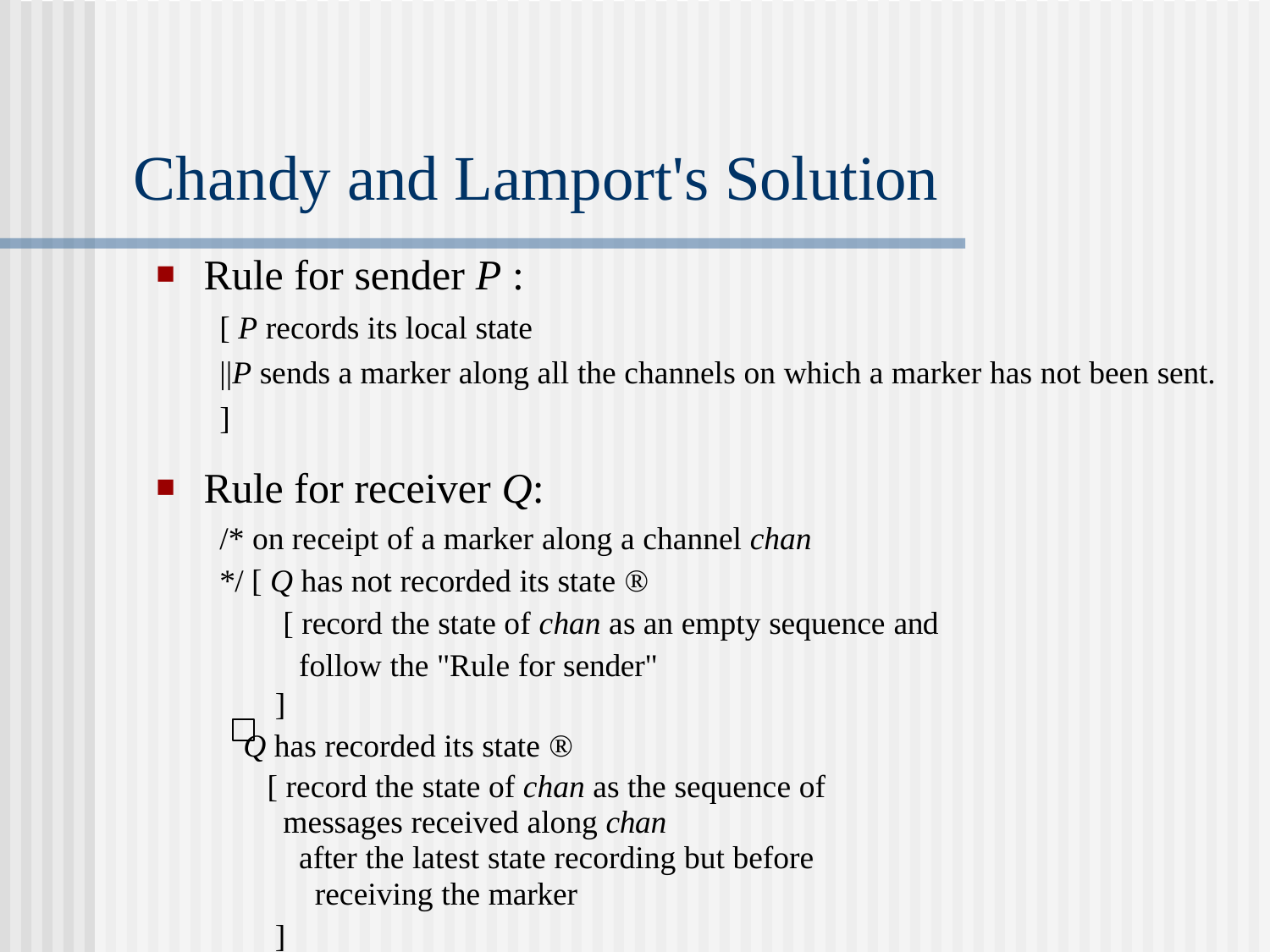

# Chandy and Lamport's Solution
Rule for sender P :
[ P records its local state
||P sends a marker along all the channels on which a marker has not been sent.
]
Rule for receiver Q:
/* on receipt of a marker along a channel chan */ [ Q has not recorded its state ®
[ record the state of chan as an empty sequence and follow the "Rule for sender"
]
Q has recorded its state ®
[ record the state of chan as the sequence of messages received along chan
after the latest state recording but before receiving the marker
]
]